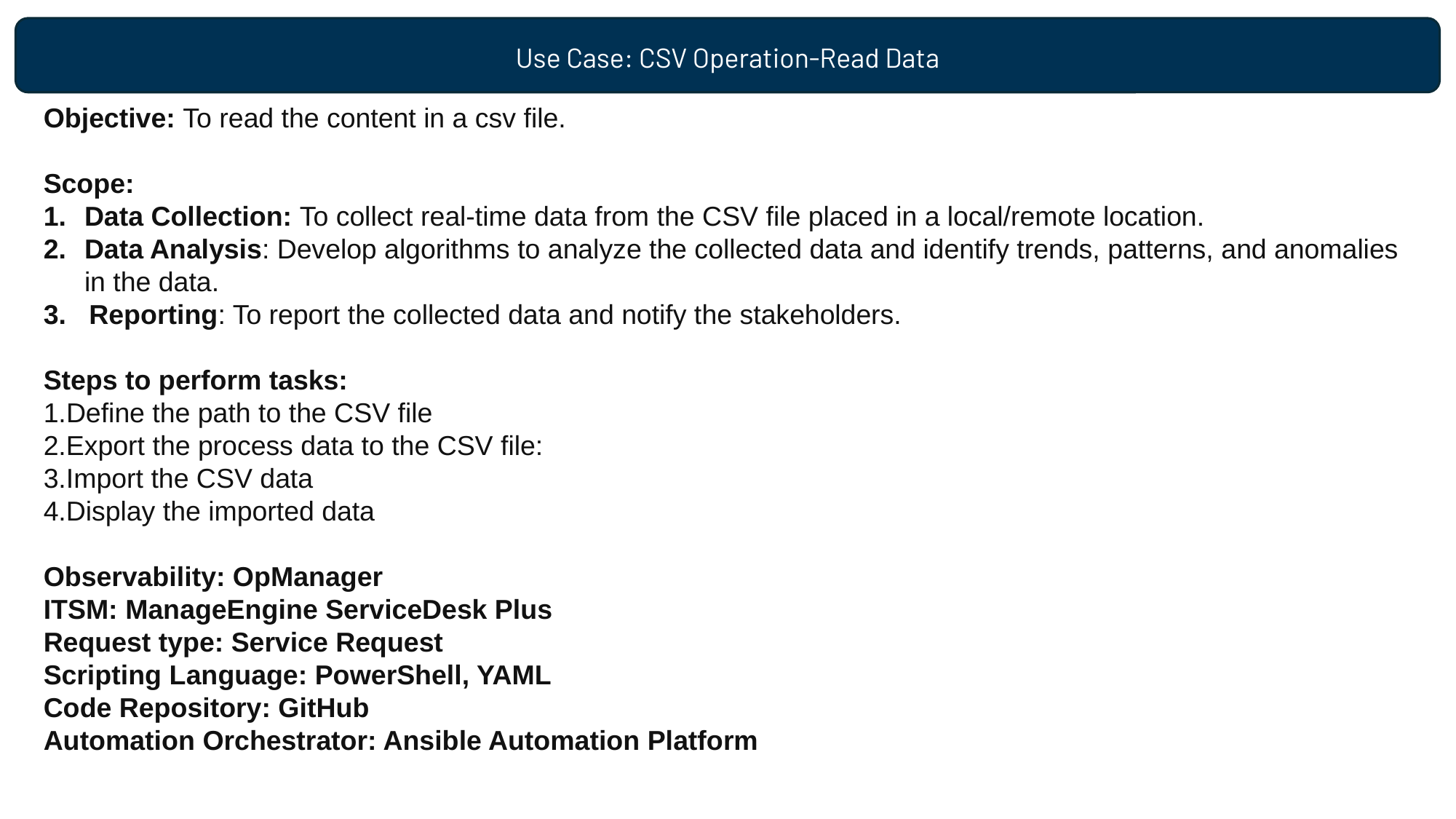

Use Case: CSV Operation-Read Data

Objective: To read the content in a csv file.
Scope:
Data Collection: To collect real-time data from the CSV file placed in a local/remote location.
Data Analysis: Develop algorithms to analyze the collected data and identify trends, patterns, and anomalies in the data.
   Reporting: To report the collected data and notify the stakeholders.

Steps to perform tasks:
1.Define the path to the CSV file
2.Export the process data to the CSV file:
3.Import the CSV data
4.Display the imported data

Observability: OpManager
ITSM: ManageEngine ServiceDesk Plus
Request type: Service Request
Scripting Language: PowerShell, YAML
Code Repository: GitHub
Automation Orchestrator: Ansible Automation Platform